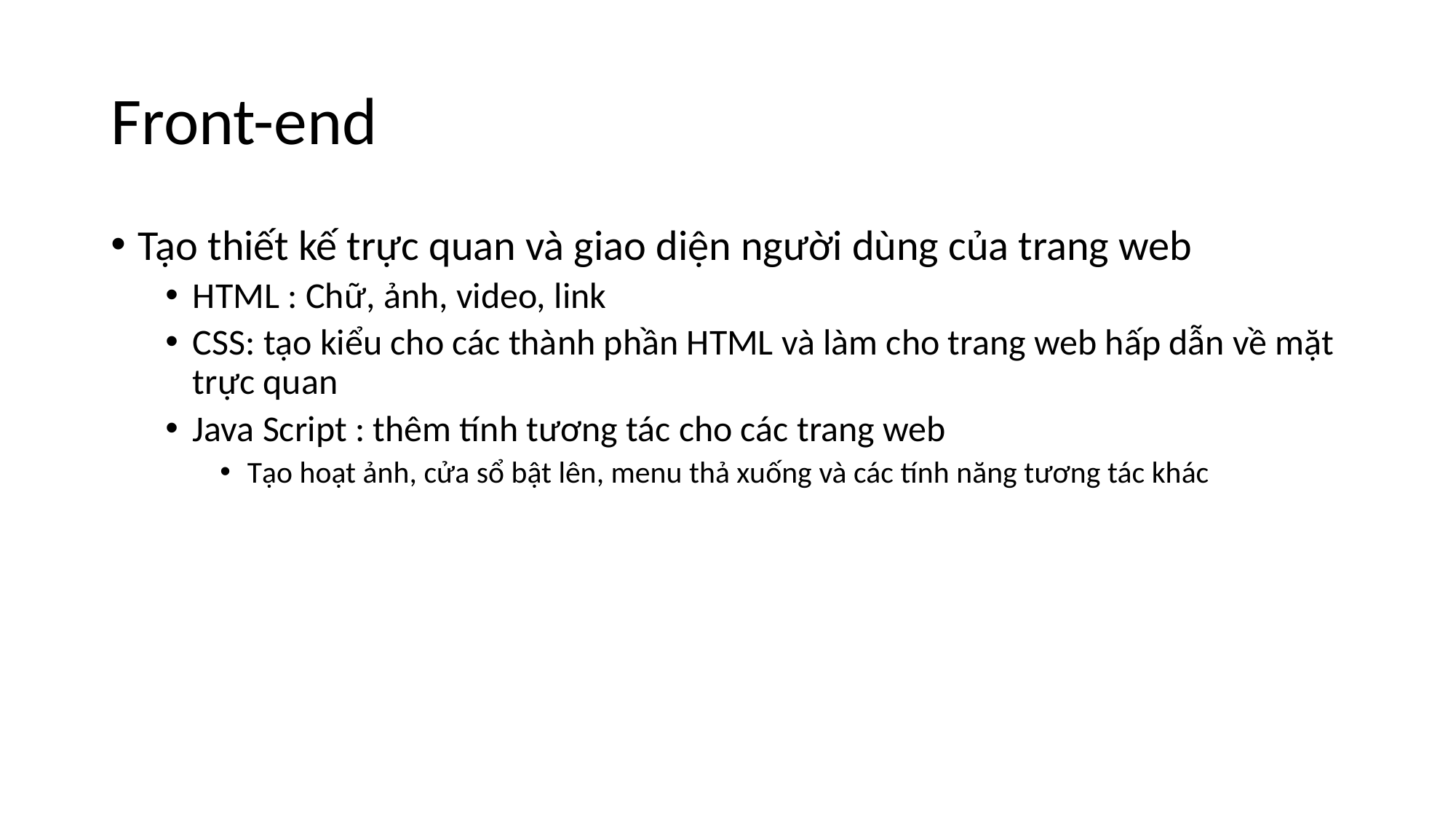

# Front-end
Tạo thiết kế trực quan và giao diện người dùng của trang web
HTML : Chữ, ảnh, video, link
CSS: tạo kiểu cho các thành phần HTML và làm cho trang web hấp dẫn về mặt trực quan
Java Script : thêm tính tương tác cho các trang web
Tạo hoạt ảnh, cửa sổ bật lên, menu thả xuống và các tính năng tương tác khác